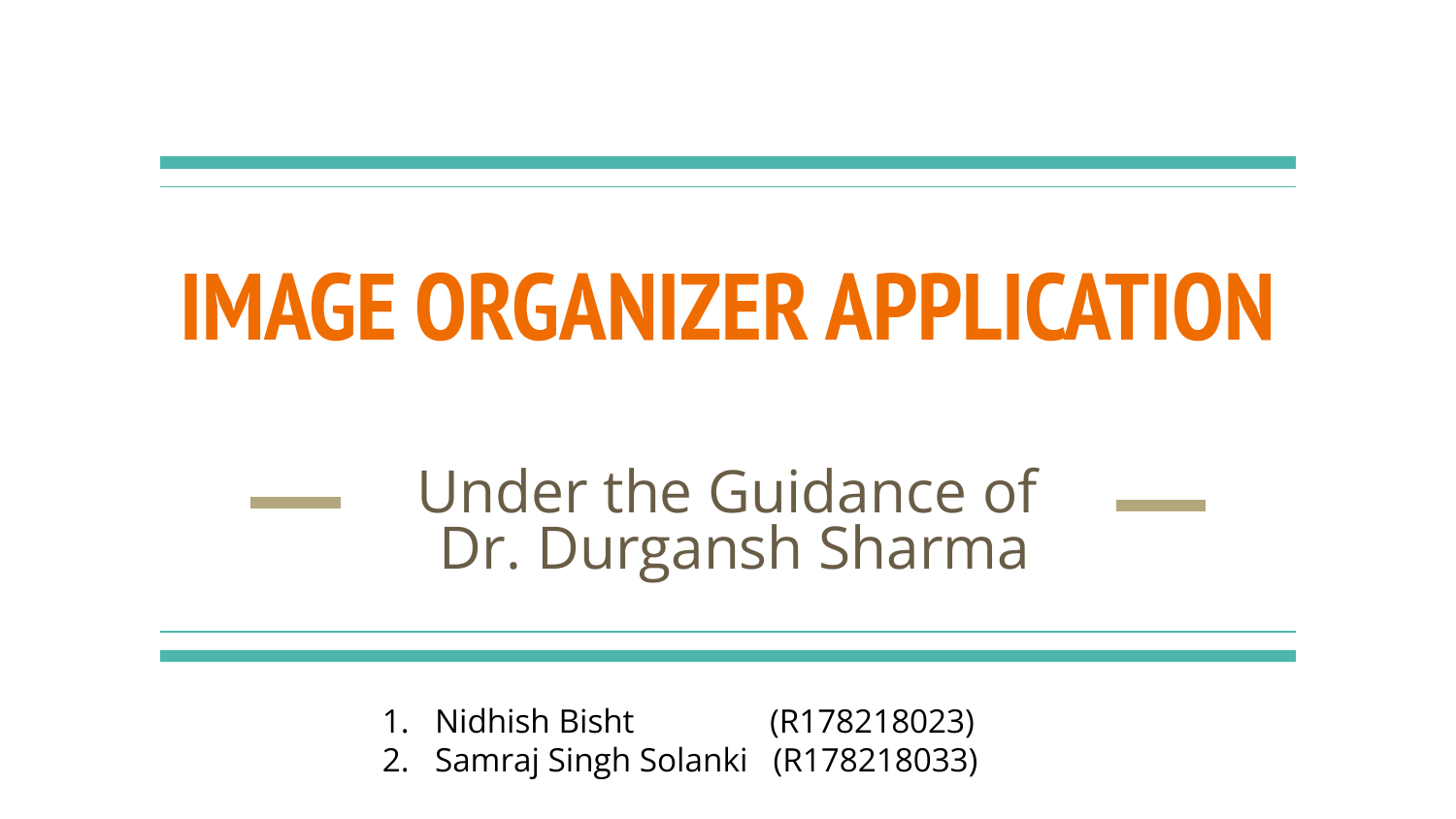

# IMAGE ORGANIZER APPLICATION
Under the Guidance of
 Dr. Durgansh Sharma
Nidhish Bisht                (R178218023)
Samraj Singh Solanki   (R178218033)